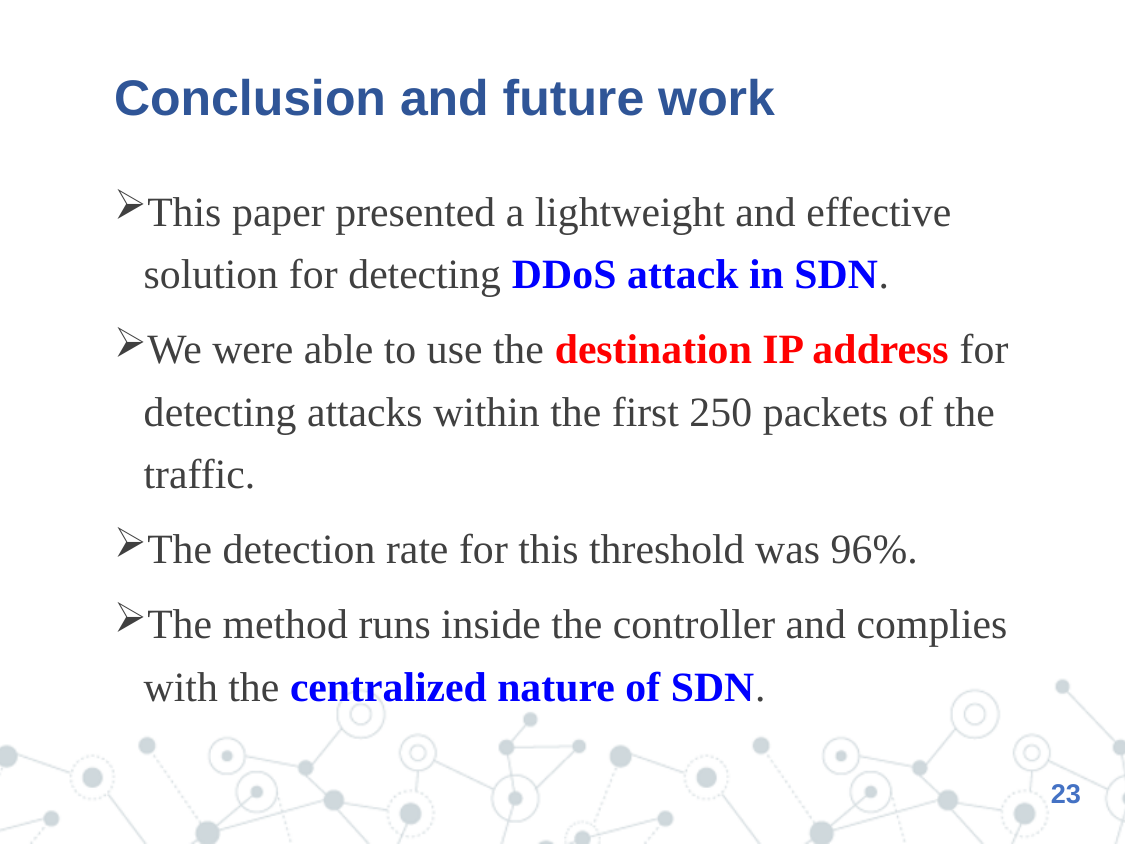

# Conclusion and future work
This paper presented a lightweight and effective solution for detecting DDoS attack in SDN.
We were able to use the destination IP address for detecting attacks within the first 250 packets of the traffic.
The detection rate for this threshold was 96%.
The method runs inside the controller and complies with the centralized nature of SDN.